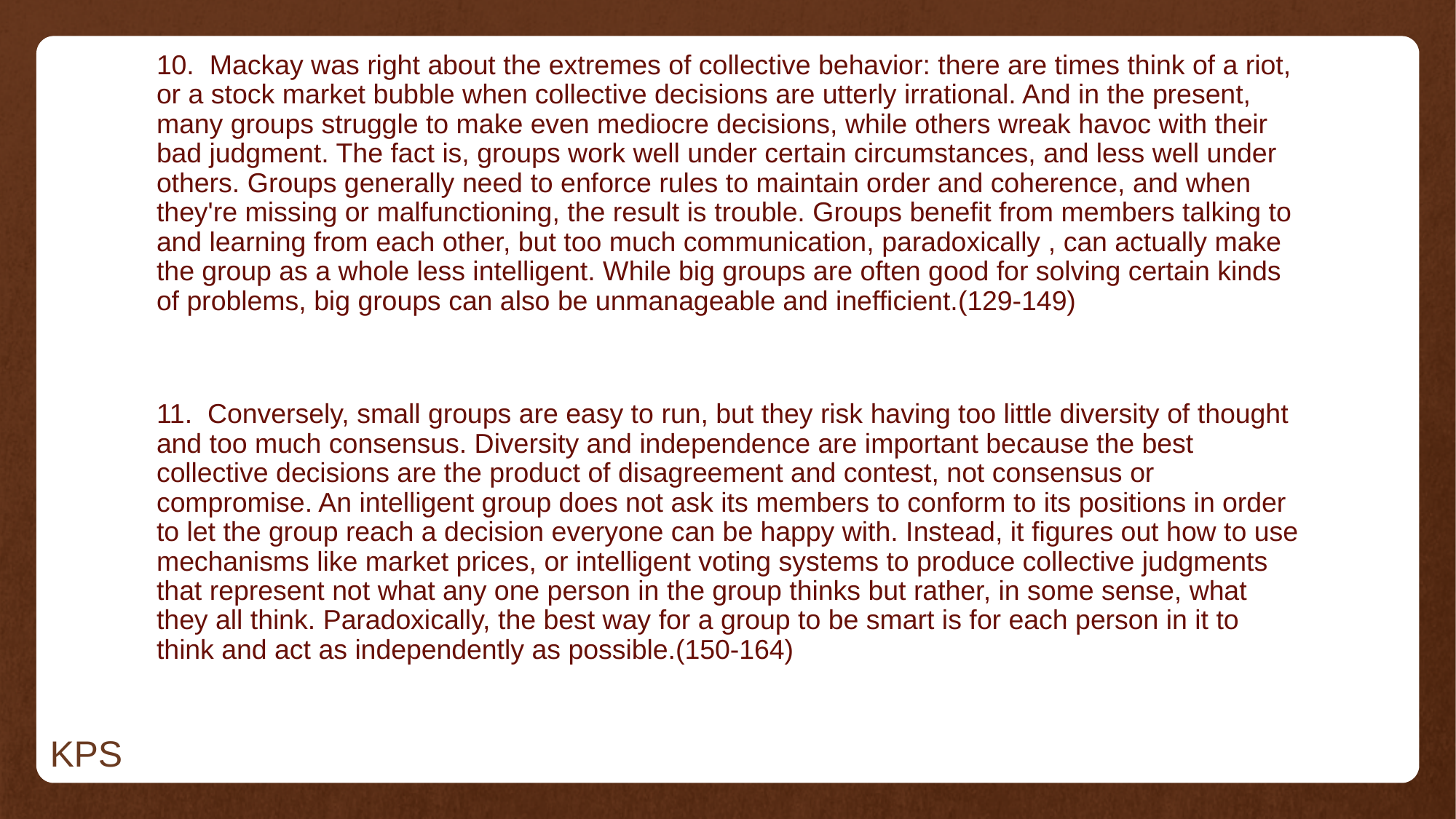

10.  Mackay was right about the extremes of collective behavior: there are times think of a riot, or a stock market bubble when collective decisions are utterly irrational. And in the present, many groups struggle to make even mediocre decisions, while others wreak havoc with their bad judgment. The fact is, groups work well under certain circumstances, and less well under others. Groups generally need to enforce rules to maintain order and coherence, and when they're missing or malfunctioning, the result is trouble. Groups benefit from members talking to and learning from each other, but too much communication, paradoxically , can actually make the group as a whole less intelligent. While big groups are often good for solving certain kinds of problems, big groups can also be unmanageable and inefficient.(129-149)

11.  Conversely, small groups are easy to run, but they risk having too little diversity of thought and too much consensus. Diversity and independence are important because the best collective decisions are the product of disagreement and contest, not consensus or compromise. An intelligent group does not ask its members to conform to its positions in order to let the group reach a decision everyone can be happy with. Instead, it figures out how to use mechanisms like market prices, or intelligent voting systems to produce collective judgments that represent not what any one person in the group thinks but rather, in some sense, what they all think. Paradoxically, the best way for a group to be smart is for each person in it to think and act as independently as possible.(150-164)
KPS